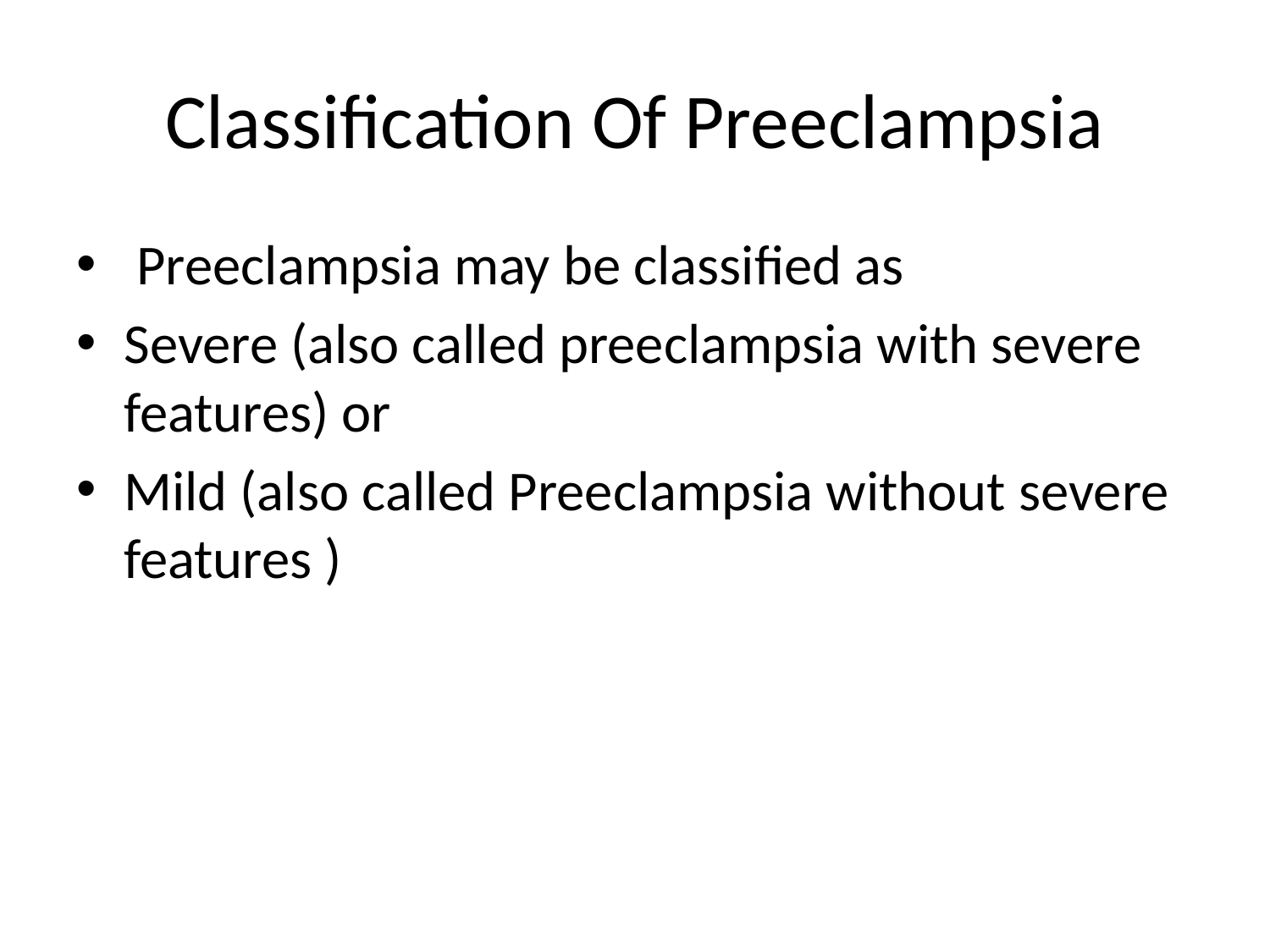

# Classification Of Preeclampsia
 Preeclampsia may be classified as
Severe (also called preeclampsia with severe features) or
Mild (also called Preeclampsia without severe features )